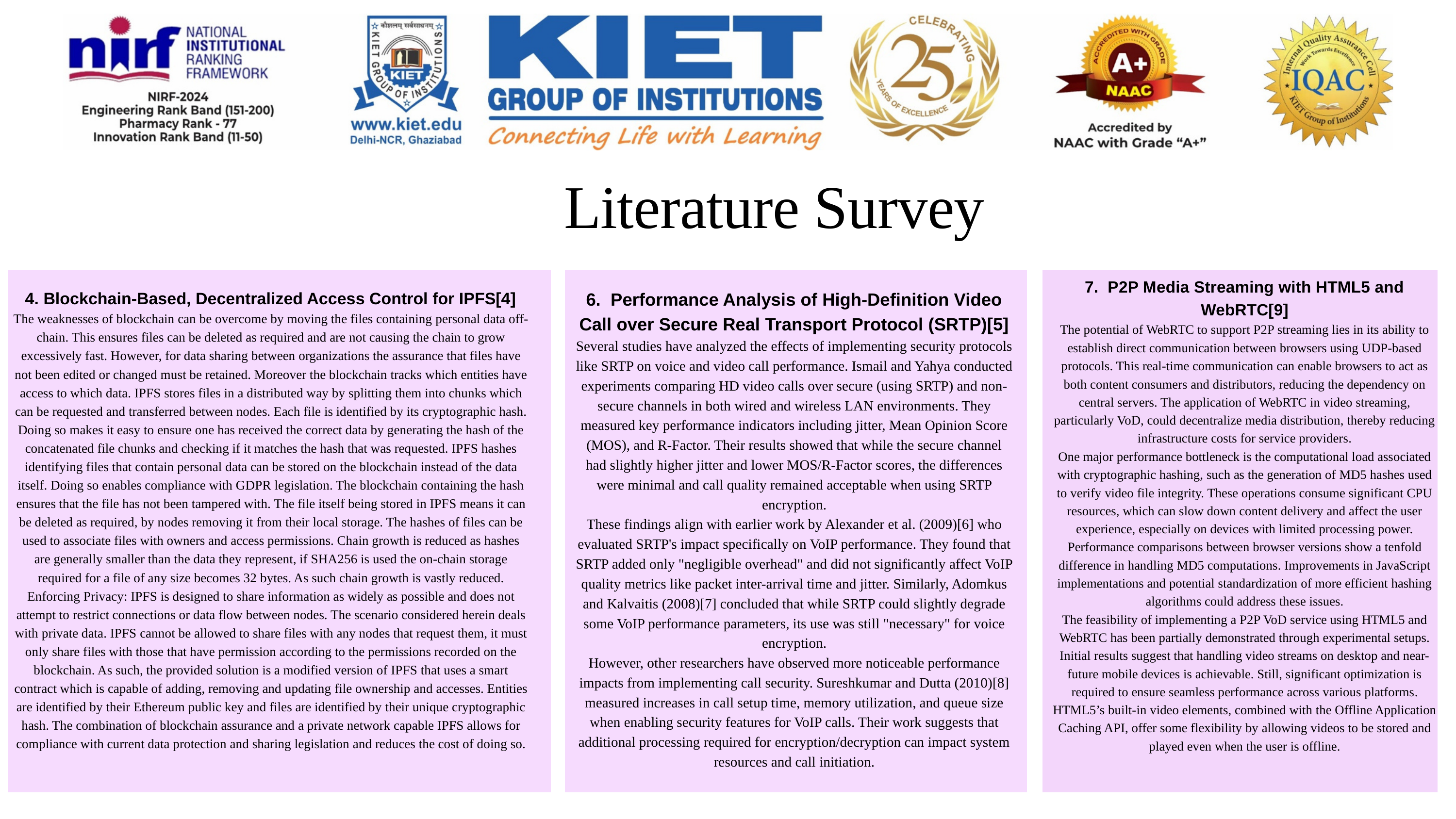

Literature Survey

7.  P2P Media Streaming with HTML5 and WebRTC[9]
The potential of WebRTC to support P2P streaming lies in its ability to establish direct communication between browsers using UDP-based protocols. This real-time communication can enable browsers to act as both content consumers and distributors, reducing the dependency on central servers. The application of WebRTC in video streaming, particularly VoD, could decentralize media distribution, thereby reducing infrastructure costs for service providers​.
One major performance bottleneck is the computational load associated with cryptographic hashing, such as the generation of MD5 hashes used to verify video file integrity. These operations consume significant CPU resources, which can slow down content delivery and affect the user experience, especially on devices with limited processing power. Performance comparisons between browser versions show a tenfold difference in handling MD5 computations​. Improvements in JavaScript implementations and potential standardization of more efficient hashing algorithms could address these issues.
The feasibility of implementing a P2P VoD service using HTML5 and WebRTC has been partially demonstrated through experimental setups. Initial results suggest that handling video streams on desktop and near-future mobile devices is achievable. Still, significant optimization is required to ensure seamless performance across various platforms​. HTML5’s built-in video elements, combined with the Offline Application Caching API, offer some flexibility by allowing videos to be stored and played even when the user is offline​.

4. Blockchain-Based, Decentralized Access Control for IPFS[4]
The weaknesses of blockchain can be overcome by moving the files containing personal data off-chain. This ensures files can be deleted as required and are not causing the chain to grow excessively fast. However, for data sharing between organizations the assurance that files have not been edited or changed must be retained. Moreover the blockchain tracks which entities have access to which data. IPFS stores files in a distributed way by splitting them into chunks which can be requested and transferred between nodes. Each file is identified by its cryptographic hash. Doing so makes it easy to ensure one has received the correct data by generating the hash of the concatenated file chunks and checking if it matches the hash that was requested. IPFS hashes identifying files that contain personal data can be stored on the blockchain instead of the data itself. Doing so enables compliance with GDPR legislation. The blockchain containing the hash ensures that the file has not been tampered with. The file itself being stored in IPFS means it can be deleted as required, by nodes removing it from their local storage. The hashes of files can be used to associate files with owners and access permissions. Chain growth is reduced as hashes are generally smaller than the data they represent, if SHA256 is used the on-chain storage required for a file of any size becomes 32 bytes. As such chain growth is vastly reduced. Enforcing Privacy: IPFS is designed to share information as widely as possible and does not attempt to restrict connections or data flow between nodes. The scenario considered herein deals with private data. IPFS cannot be allowed to share files with any nodes that request them, it must only share files with those that have permission according to the permissions recorded on the blockchain. As such, the provided solution is a modified version of IPFS that uses a smart contract which is capable of adding, removing and updating file ownership and accesses. Entities are identified by their Ethereum public key and files are identified by their unique cryptographic hash. The combination of blockchain assurance and a private network capable IPFS allows for compliance with current data protection and sharing legislation and reduces the cost of doing so.

6.  Performance Analysis of High-Definition Video Call over Secure Real Transport Protocol (SRTP)[5]
Several studies have analyzed the effects of implementing security protocols like SRTP on voice and video call performance. Ismail and Yahya conducted experiments comparing HD video calls over secure (using SRTP) and non-secure channels in both wired and wireless LAN environments. They measured key performance indicators including jitter, Mean Opinion Score (MOS), and R-Factor. Their results showed that while the secure channel had slightly higher jitter and lower MOS/R-Factor scores, the differences were minimal and call quality remained acceptable when using SRTP encryption.
These findings align with earlier work by Alexander et al. (2009)[6] who evaluated SRTP's impact specifically on VoIP performance. They found that SRTP added only "negligible overhead" and did not significantly affect VoIP quality metrics like packet inter-arrival time and jitter. Similarly, Adomkus and Kalvaitis (2008)[7] concluded that while SRTP could slightly degrade some VoIP performance parameters, its use was still "necessary" for voice encryption.
However, other researchers have observed more noticeable performance impacts from implementing call security. Sureshkumar and Dutta (2010)[8] measured increases in call setup time, memory utilization, and queue size when enabling security features for VoIP calls. Their work suggests that additional processing required for encryption/decryption can impact system resources and call initiation.

6